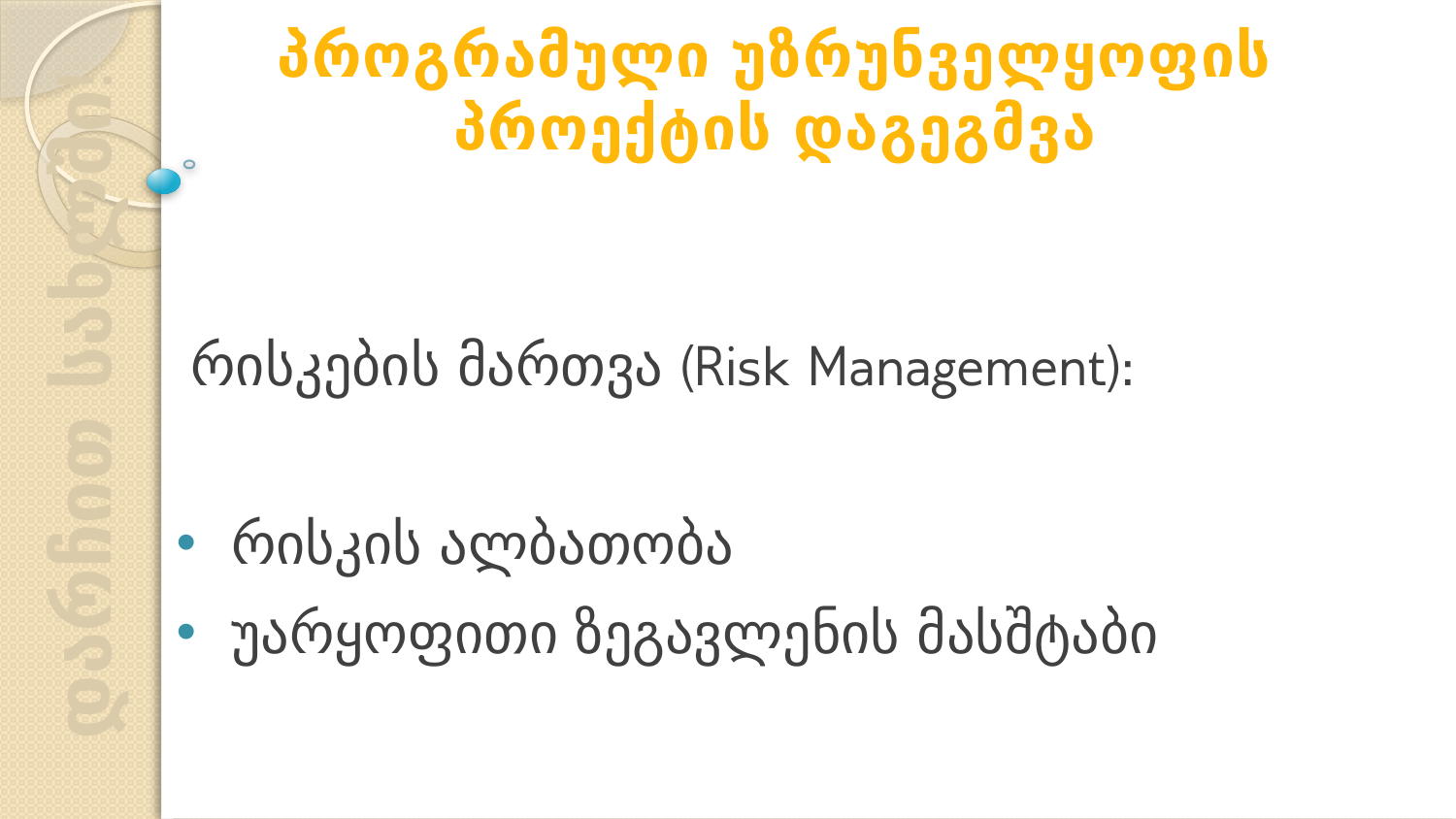

პროგრამული უზრუნველყოფის პროექტის დაგეგმვა
რისკების მართვა (Risk Management):

რისკის ალბათობა
უარყოფითი ზეგავლენის მასშტაბი

დარჩით სახლში!